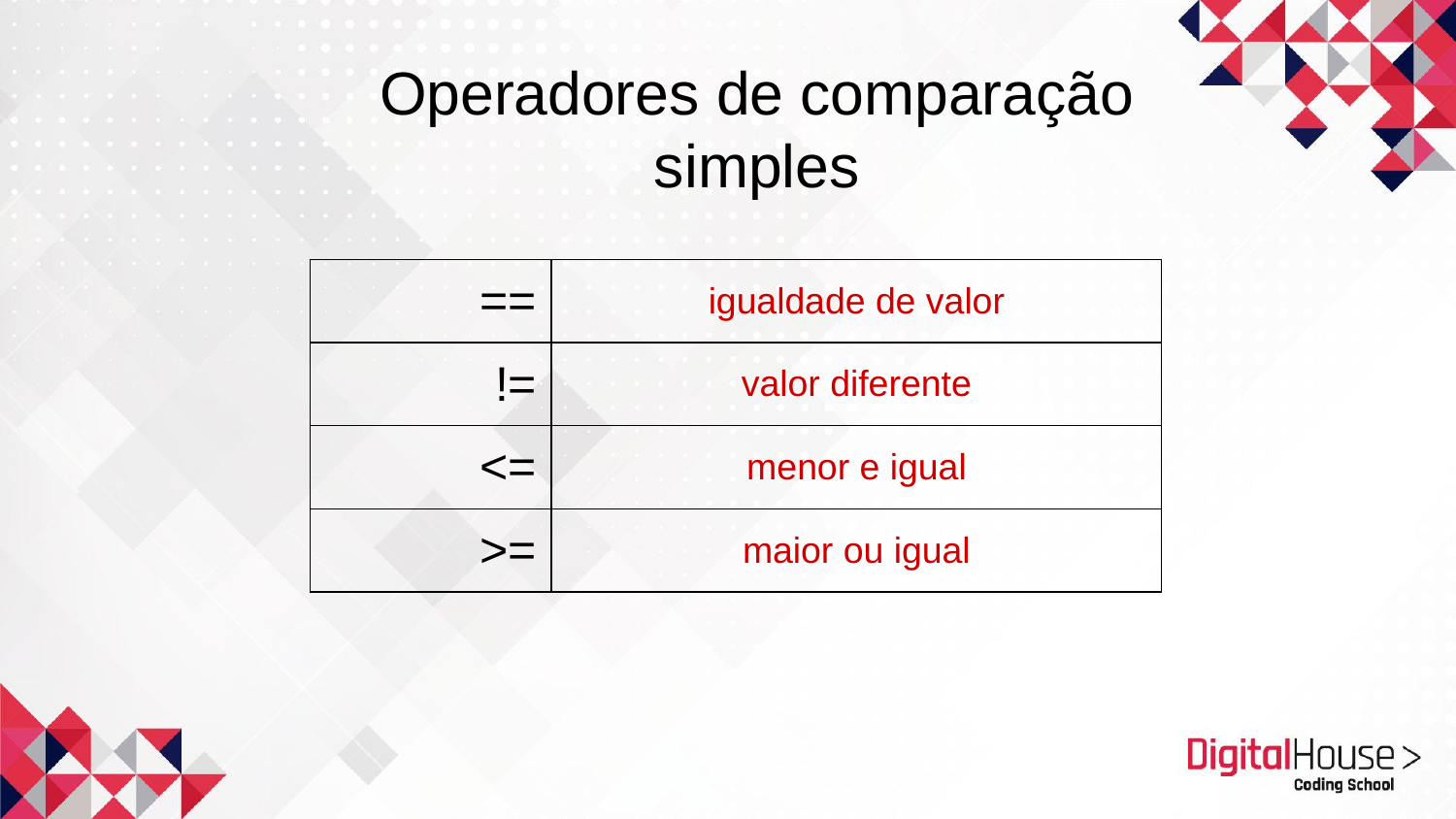

Operadores de comparação simples
| == | igualdade de valor |
| --- | --- |
| != | valor diferente |
| <= | menor e igual |
| >= | maior ou igual |